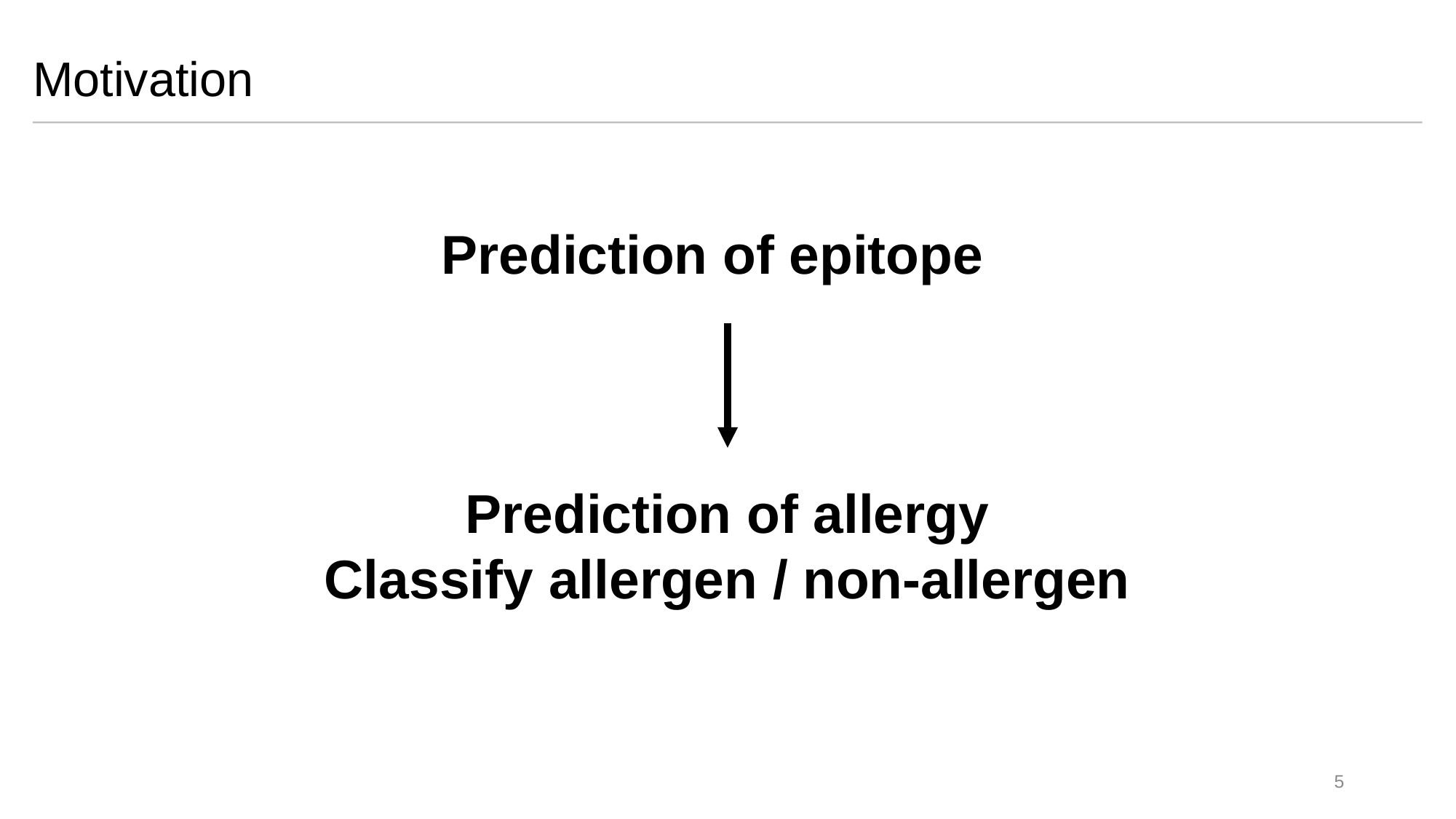

Motivation

Prediction of epitope
Prediction of allergy
Classify allergen / non-allergen
5